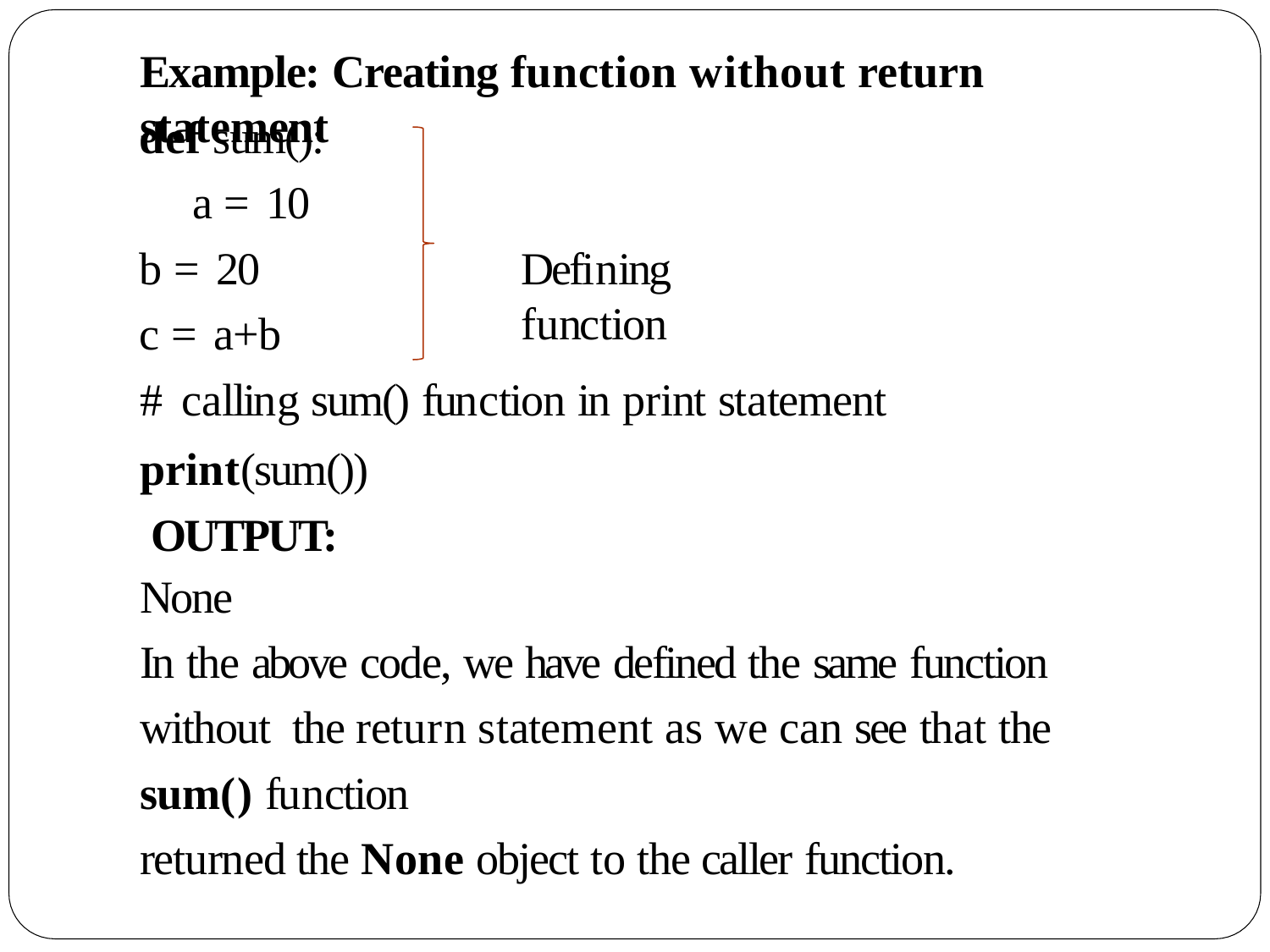

Example: Creating function without return statement
def sum():  a = 10
b = 20
c = a+b

Defining function
# calling sum() function in print statement
print(sum())  OUTPUT:
None
In the above code, we have defined the same function without  the return statement as we can see that the sum() function
returned the None object to the caller function.